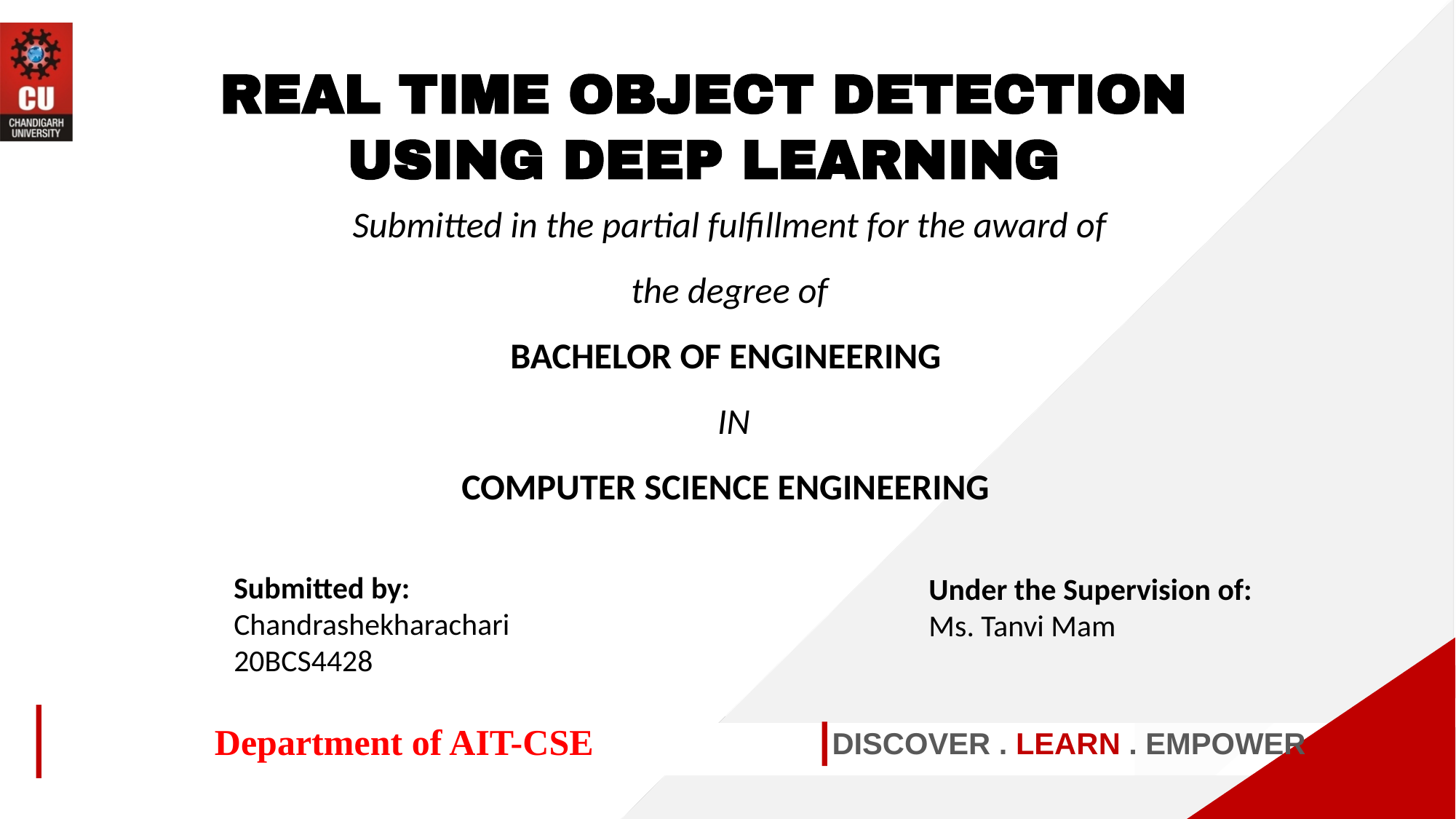

REAL TIME OBJECT DETECTION USING DEEP LEARNING
Submitted in the partial fulfillment for the award of the degree of
BACHELOR OF ENGINEERING
 IN
COMPUTER SCIENCE ENGINEERING
Submitted by:
Chandrashekharachari
20BCS4428
Under the Supervision of:
Ms. Tanvi Mam

Department of AIT-CSE
DISCOVER . LEARN . EMPOWER

1